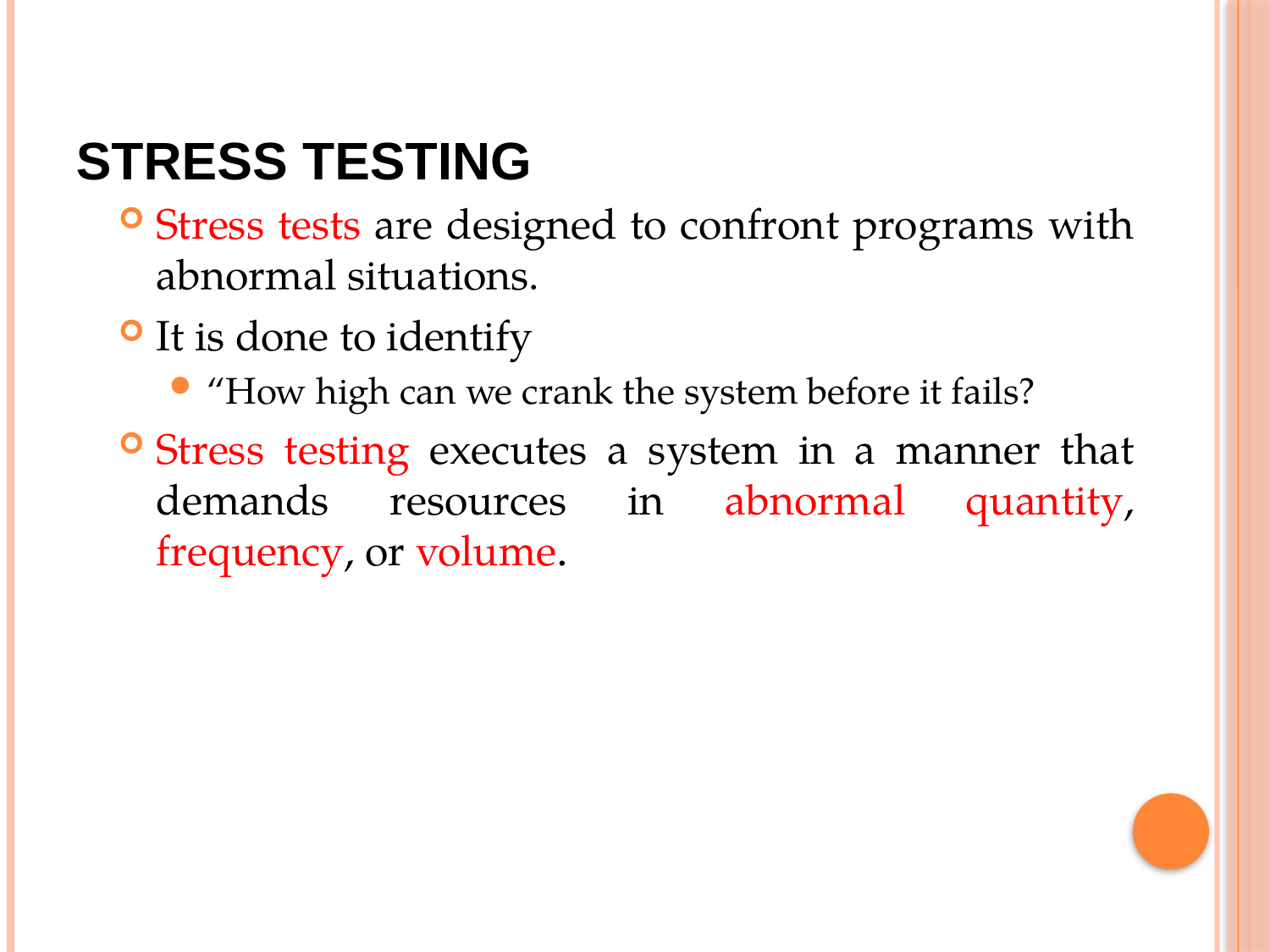

# STRESS TESTING
Stress tests are designed to confront programs with abnormal situations.
It is done to identify
“How high can we crank the system before it fails?
Stress testing executes a system in a manner that demands resources in abnormal quantity, frequency, or volume.